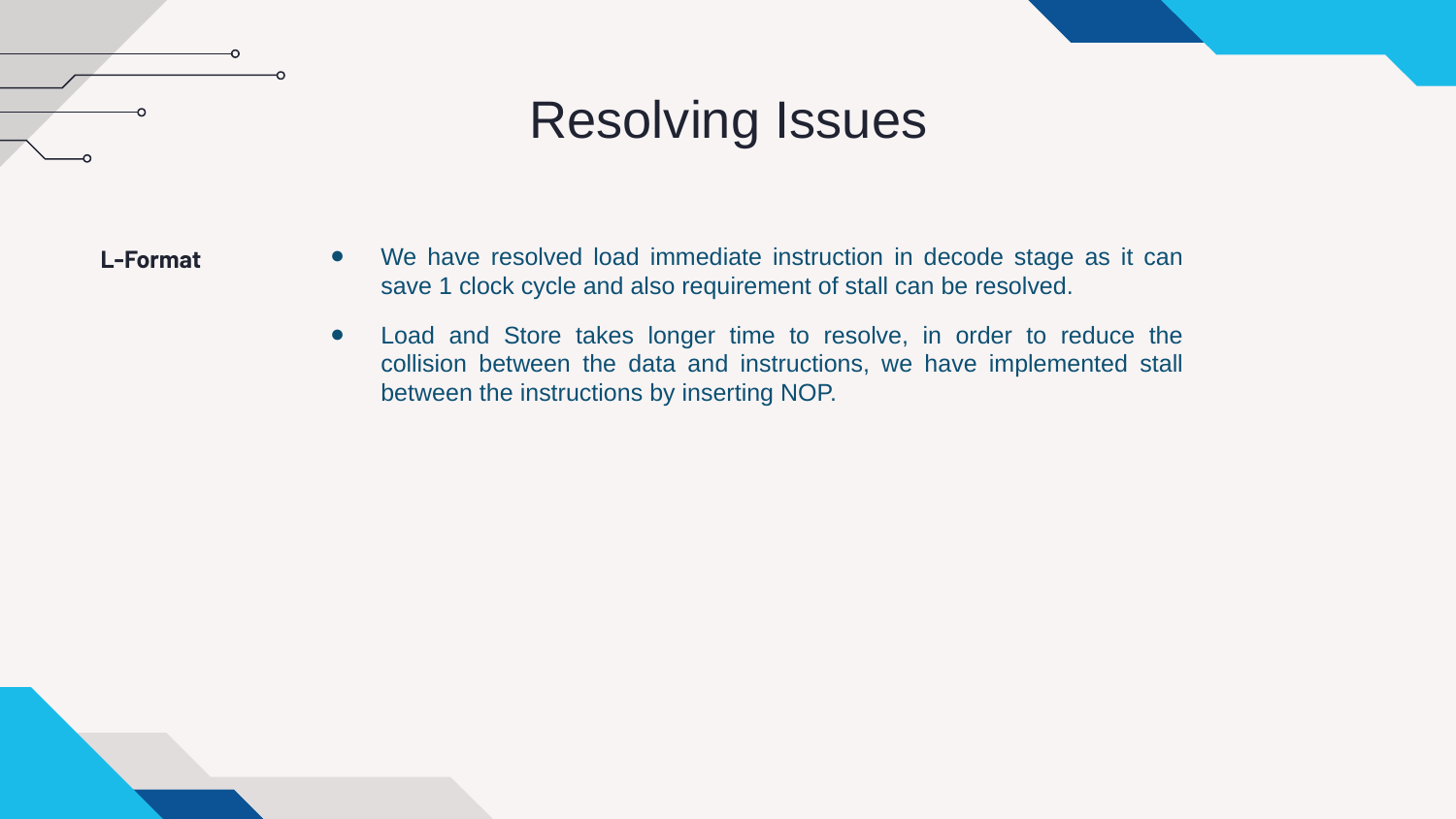

# Resolving Issues
We have resolved load immediate instruction in decode stage as it can save 1 clock cycle and also requirement of stall can be resolved.
Load and Store takes longer time to resolve, in order to reduce the collision between the data and instructions, we have implemented stall between the instructions by inserting NOP.

L-Format